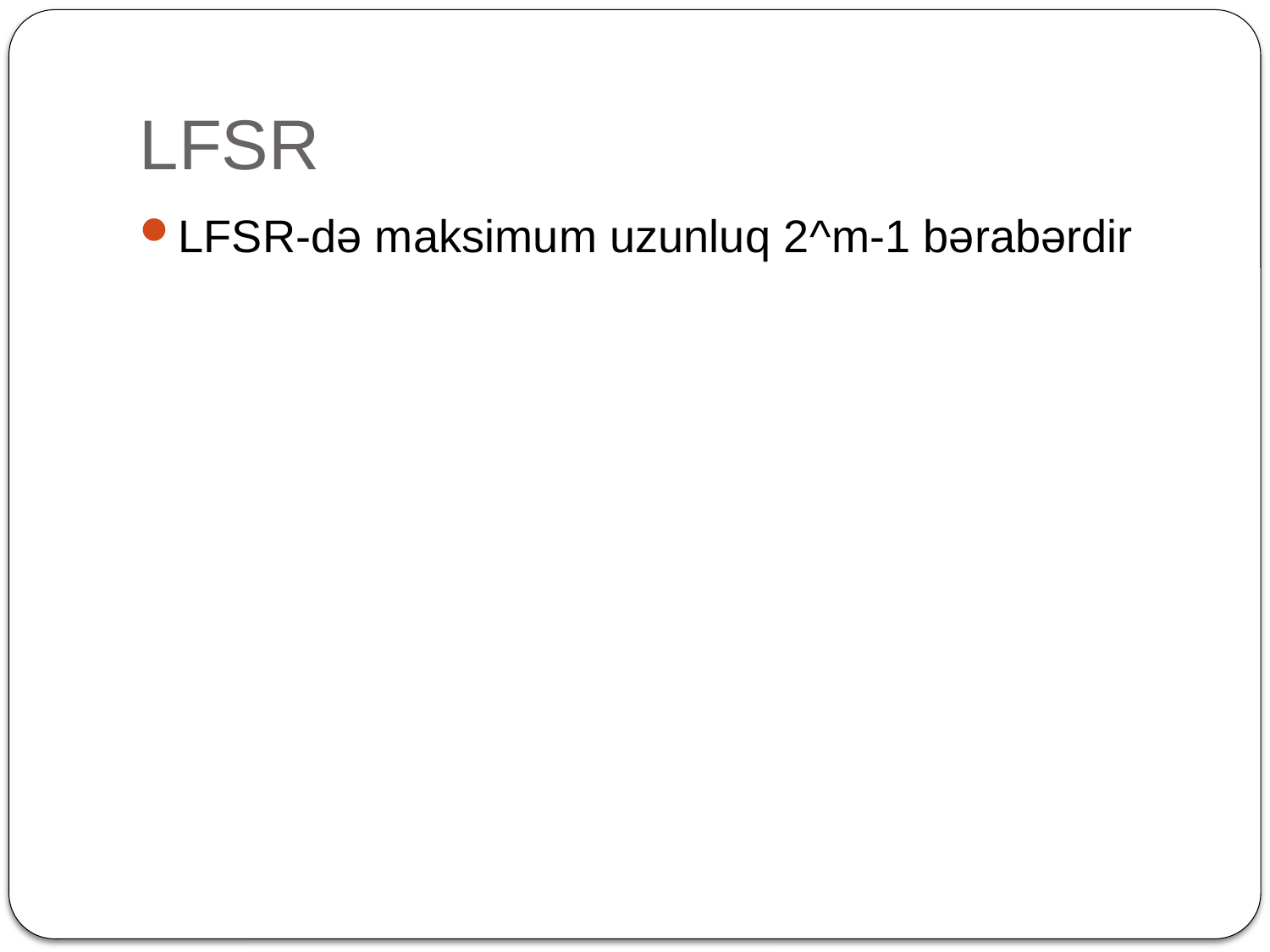

# LFSR
LFSR-də maksimum uzunluq 2^m-1 bərabərdir